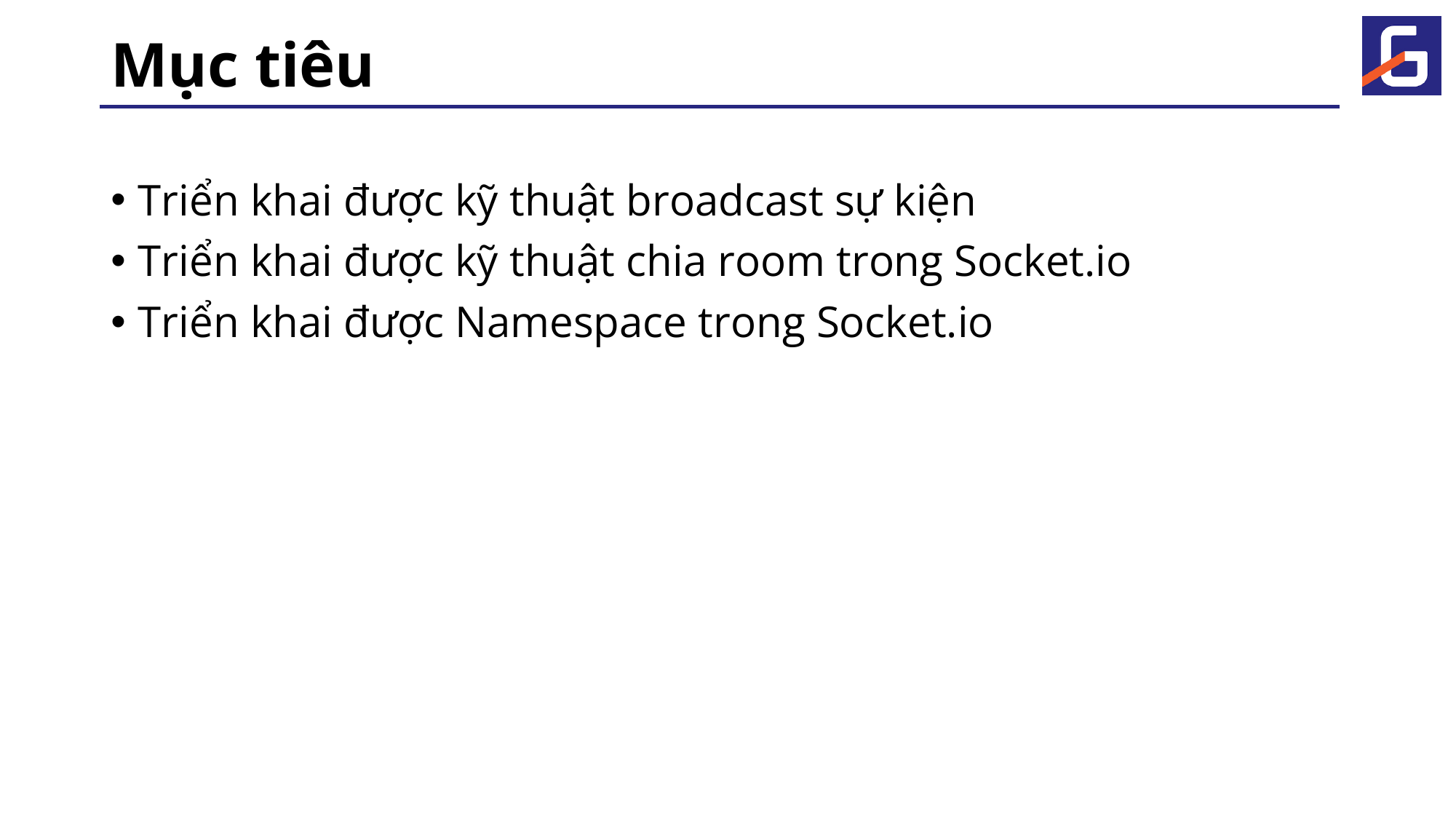

# Mục tiêu
Triển khai được kỹ thuật broadcast sự kiện
Triển khai được kỹ thuật chia room trong Socket.io
Triển khai được Namespace trong Socket.io